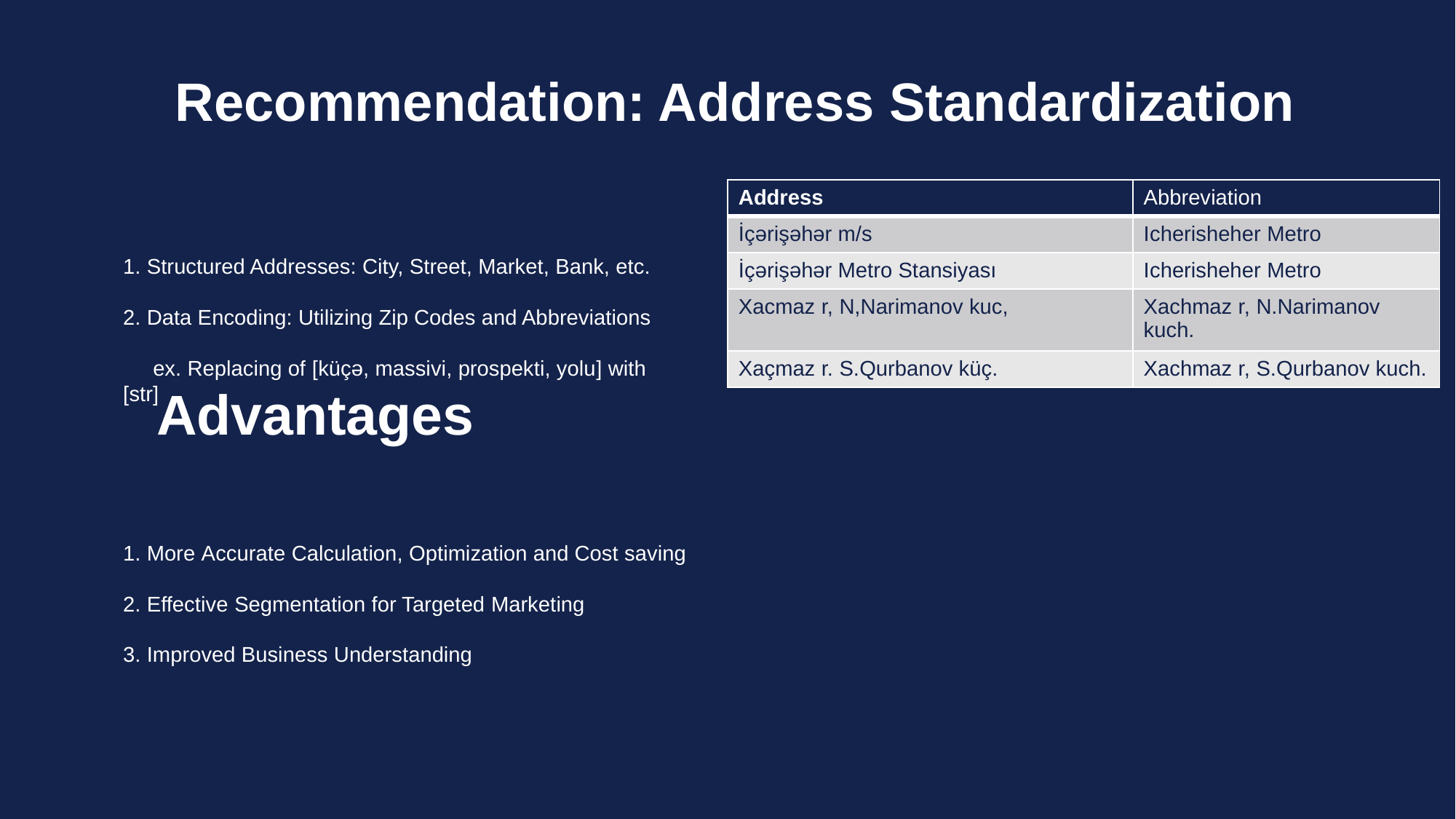

Recommendation: Address Standardization

| Address | Abbreviation |
| --- | --- |
| İçərişəhər m/s | Icherisheher Metro |
| İçərişəhər Metro Stansiyası | Icherisheher Metro |
| Xacmaz r, N,Narimanov kuc, | Xachmaz r, N.Narimanov kuch. |
| Xaçmaz r. S.Qurbanov küç. | Xachmaz r, S.Qurbanov kuch. |
1. Structured Addresses: City, Street, Market, Bank, etc.

2. Data Encoding: Utilizing Zip Codes and Abbreviations

     ex. Replacing of [küçə, massivi, prospekti, yolu] with [str]

Advantages

1. More Accurate Calculation, Optimization and Cost saving

2. Effective Segmentation for Targeted Marketing

3. Improved Business Understanding